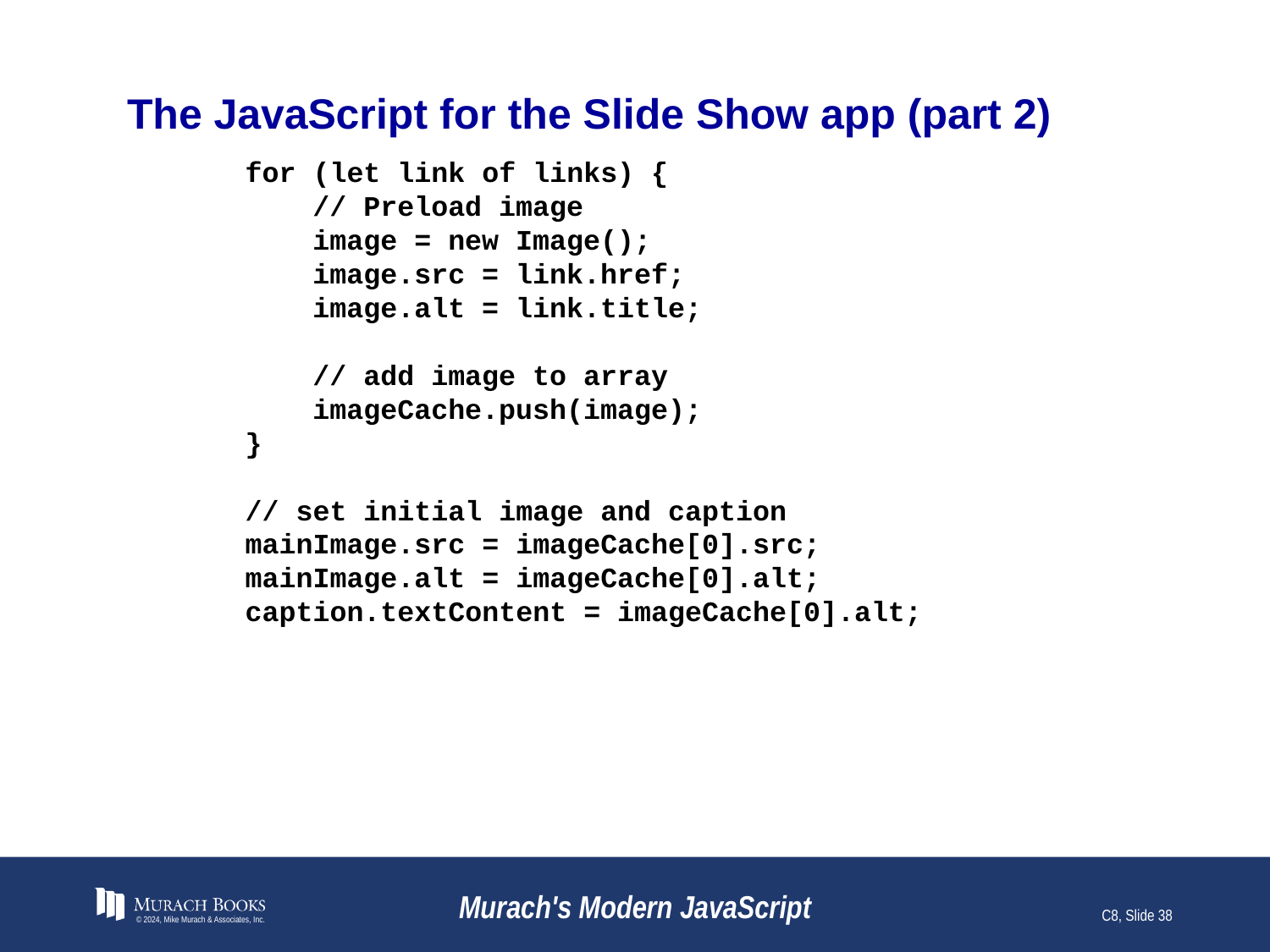

# The JavaScript for the Slide Show app (part 2)
    for (let link of links) {
        // Preload image
        image = new Image();
        image.src = link.href;
        image.alt = link.title;

        // add image to array
        imageCache.push(image);
    }

    // set initial image and caption
    mainImage.src = imageCache[0].src;
    mainImage.alt = imageCache[0].alt;
    caption.textContent = imageCache[0].alt;
© 2024, Mike Murach & Associates, Inc.
Murach's Modern JavaScript

C8, Slide 38